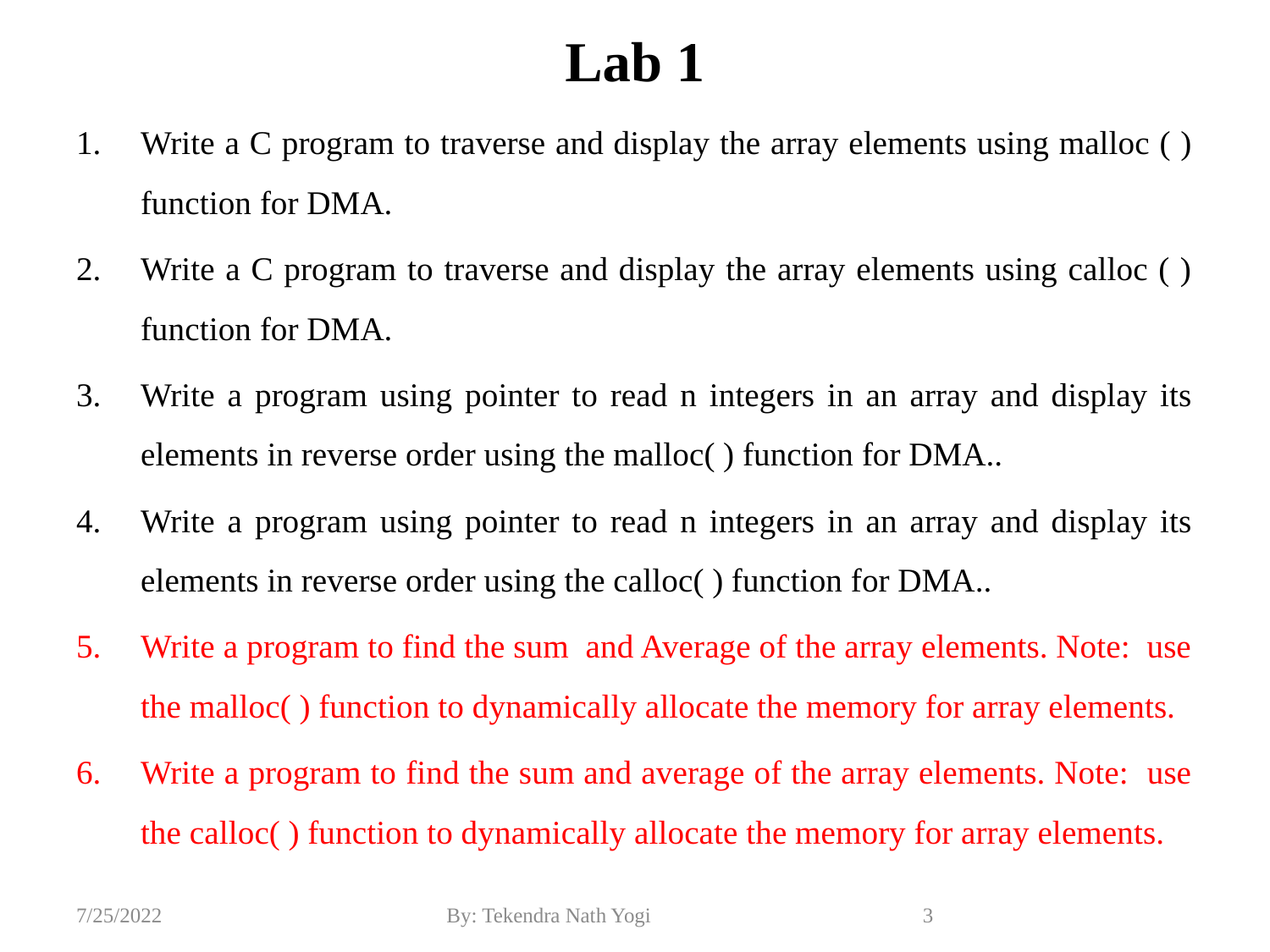

# Lab 1
Write a C program to traverse and display the array elements using malloc ( ) function for DMA.
Write a C program to traverse and display the array elements using calloc ( ) function for DMA.
Write a program using pointer to read n integers in an array and display its elements in reverse order using the malloc( ) function for DMA..
Write a program using pointer to read n integers in an array and display its elements in reverse order using the calloc( ) function for DMA..
Write a program to find the sum  and Average of the array elements. Note:  use the malloc( ) function to dynamically allocate the memory for array elements.
Write a program to find the sum and average of the array elements. Note:  use the calloc( ) function to dynamically allocate the memory for array elements.

7/25/2022
By: Tekendra Nath Yogi
3